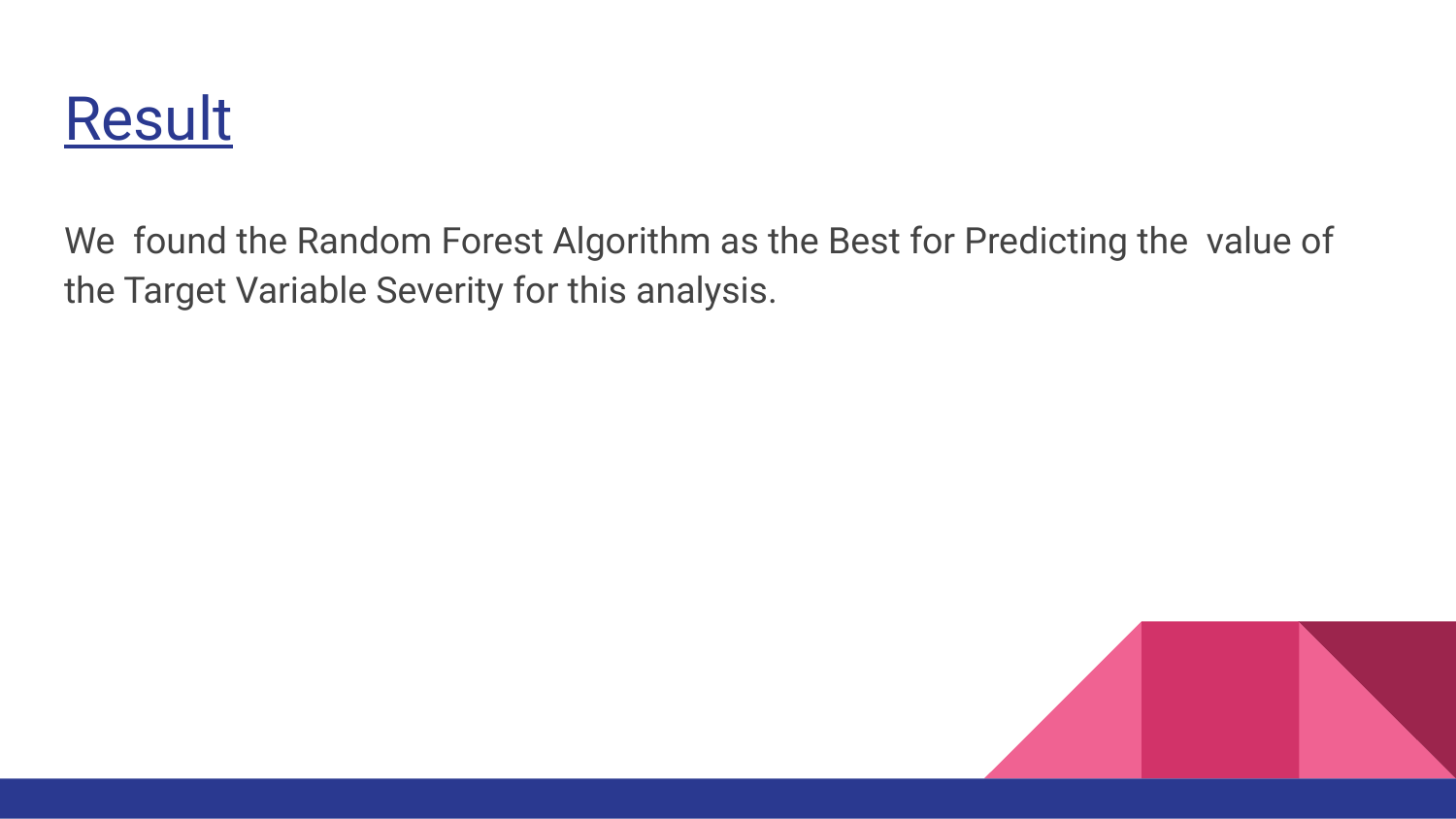

# Result
We  found the Random Forest Algorithm as the Best for Predicting the  value of the Target Variable Severity for this analysis.